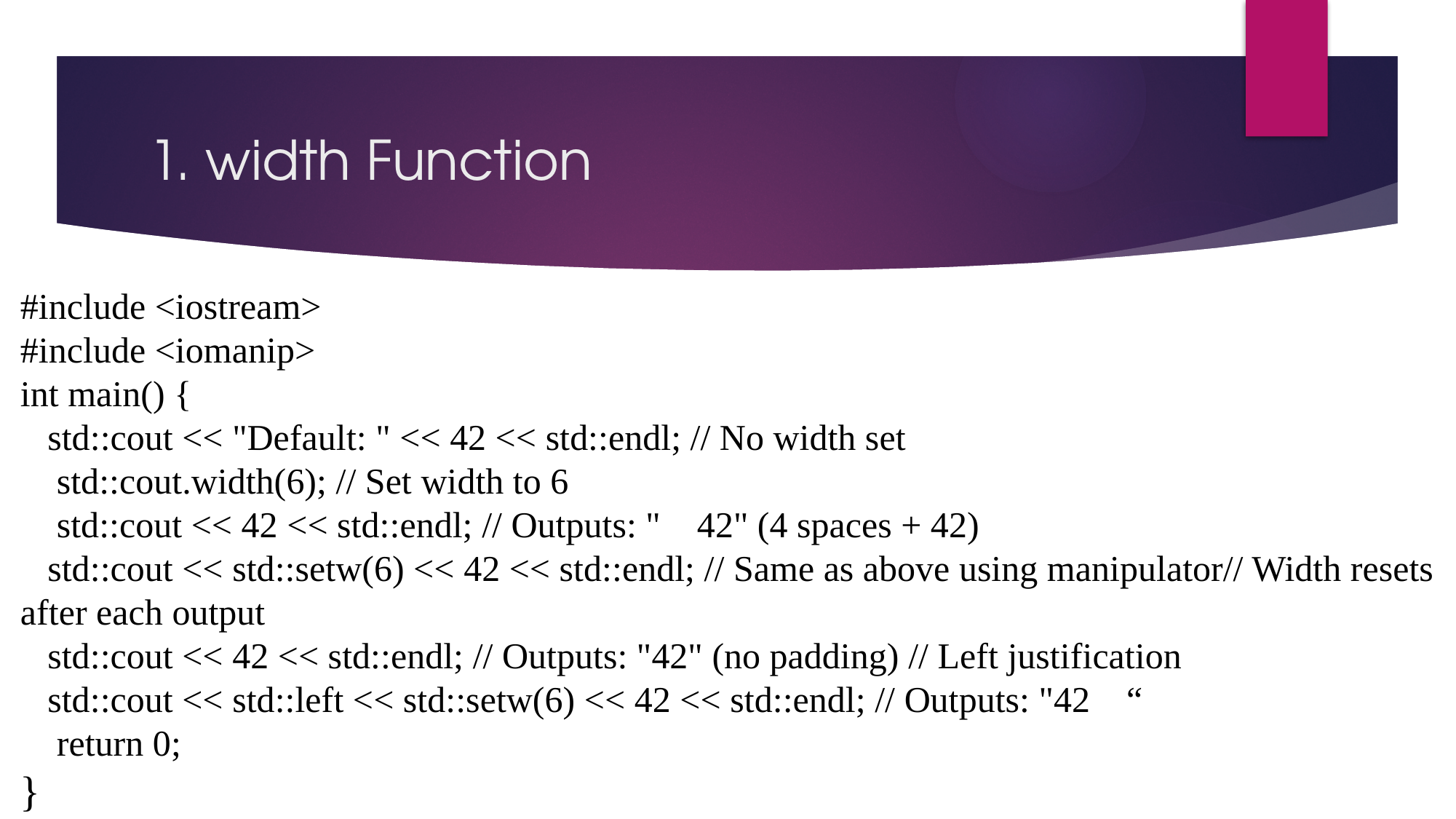

# 1. width Function
#include <iostream>
#include <iomanip>
int main() {
   std::cout << "Default: " << 42 << std::endl; // No width set
    std::cout.width(6); // Set width to 6
    std::cout << 42 << std::endl; // Outputs: "    42" (4 spaces + 42)
   std::cout << std::setw(6) << 42 << std::endl; // Same as above using manipulator// Width resets after each output
   std::cout << 42 << std::endl; // Outputs: "42" (no padding) // Left justification
   std::cout << std::left << std::setw(6) << 42 << std::endl; // Outputs: "42    “
    return 0;
}